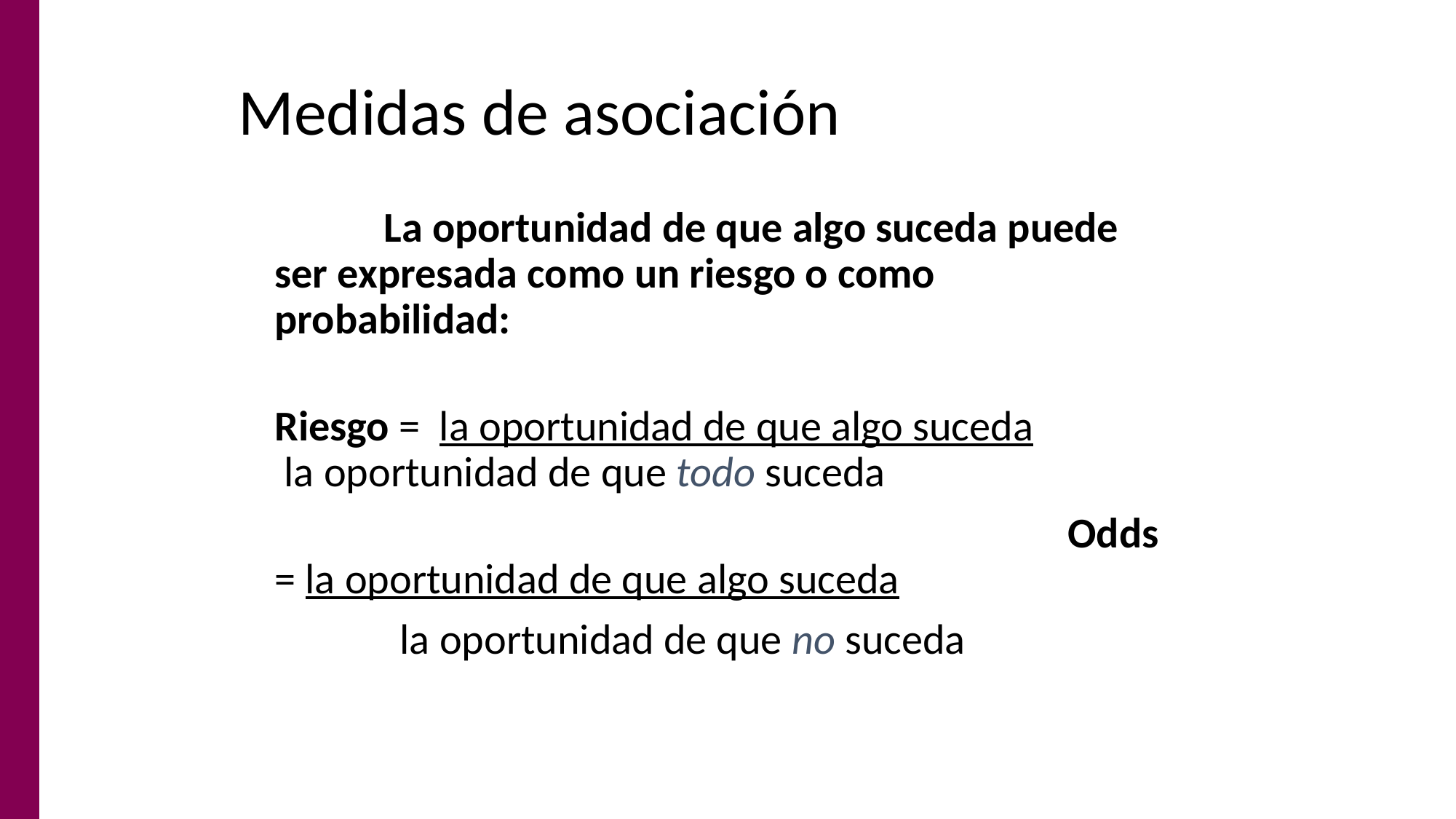

# Medidas de asociación
	La oportunidad de que algo suceda puede ser expresada como un riesgo o como probabilidad:
							     Riesgo =  la oportunidad de que algo suceda 	     la oportunidad de que todo suceda
							   Odds = la oportunidad de que algo suceda
             la oportunidad de que no suceda